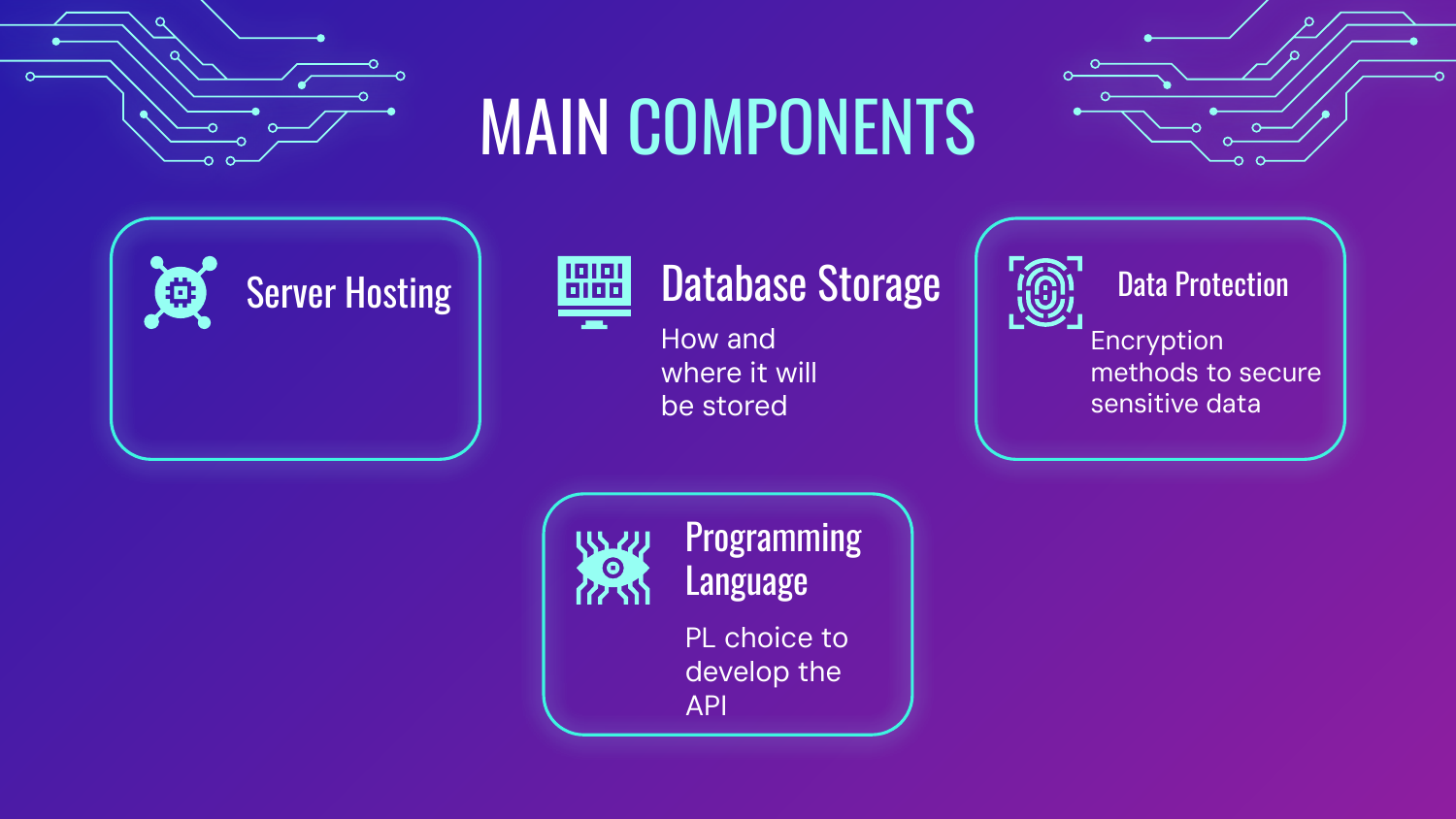

MAIN COMPONENTS

Database Storage
Data Protection

# Server Hosting

How and where it will be stored
Encryption methods to secure sensitive data

Programming Language

PL choice to develop the API